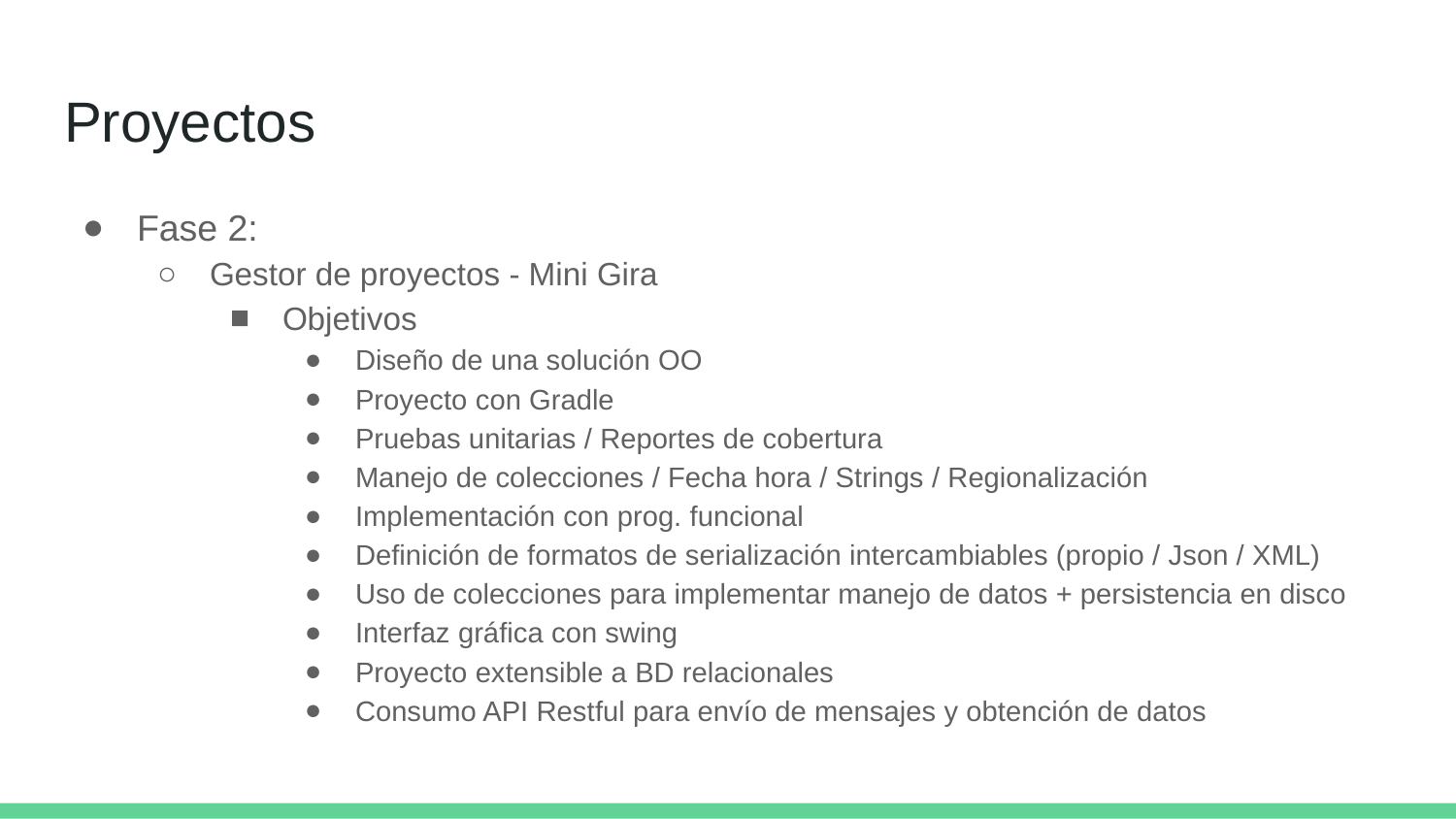

# Proyectos
Fase 2:
Gestor de proyectos - Mini Gira
Objetivos
Diseño de una solución OO
Proyecto con Gradle
Pruebas unitarias / Reportes de cobertura
Manejo de colecciones / Fecha hora / Strings / Regionalización
Implementación con prog. funcional
Definición de formatos de serialización intercambiables (propio / Json / XML)
Uso de colecciones para implementar manejo de datos + persistencia en disco
Interfaz gráfica con swing
Proyecto extensible a BD relacionales
Consumo API Restful para envío de mensajes y obtención de datos